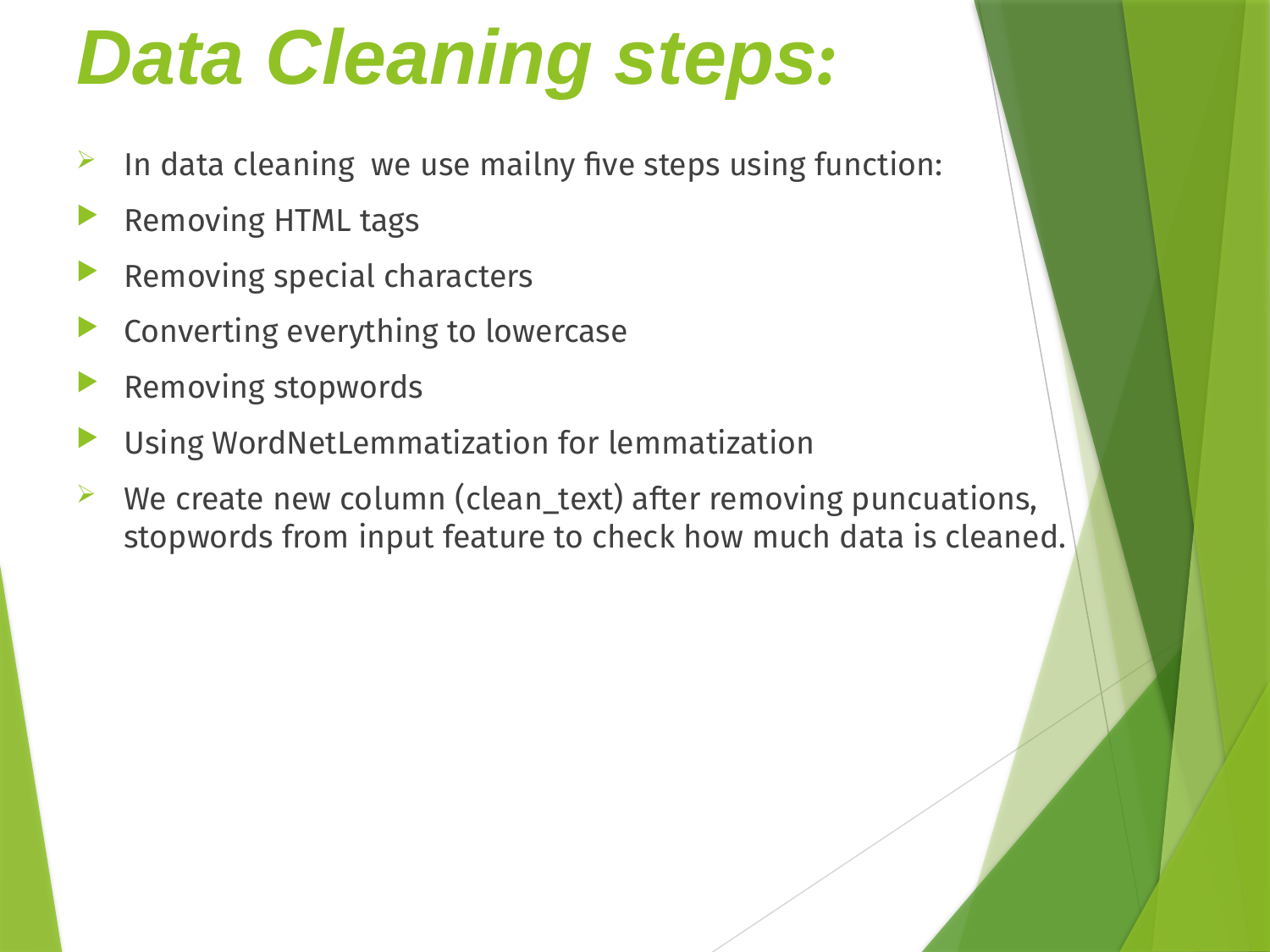

# Data Cleaning steps:
In data cleaning  we use mailny five steps using function:
Removing HTML tags
Removing special characters
Converting everything to lowercase
Removing stopwords
Using WordNetLemmatization for lemmatization
We create new column (clean_text) after removing puncuations, stopwords from input feature to check how much data is cleaned.